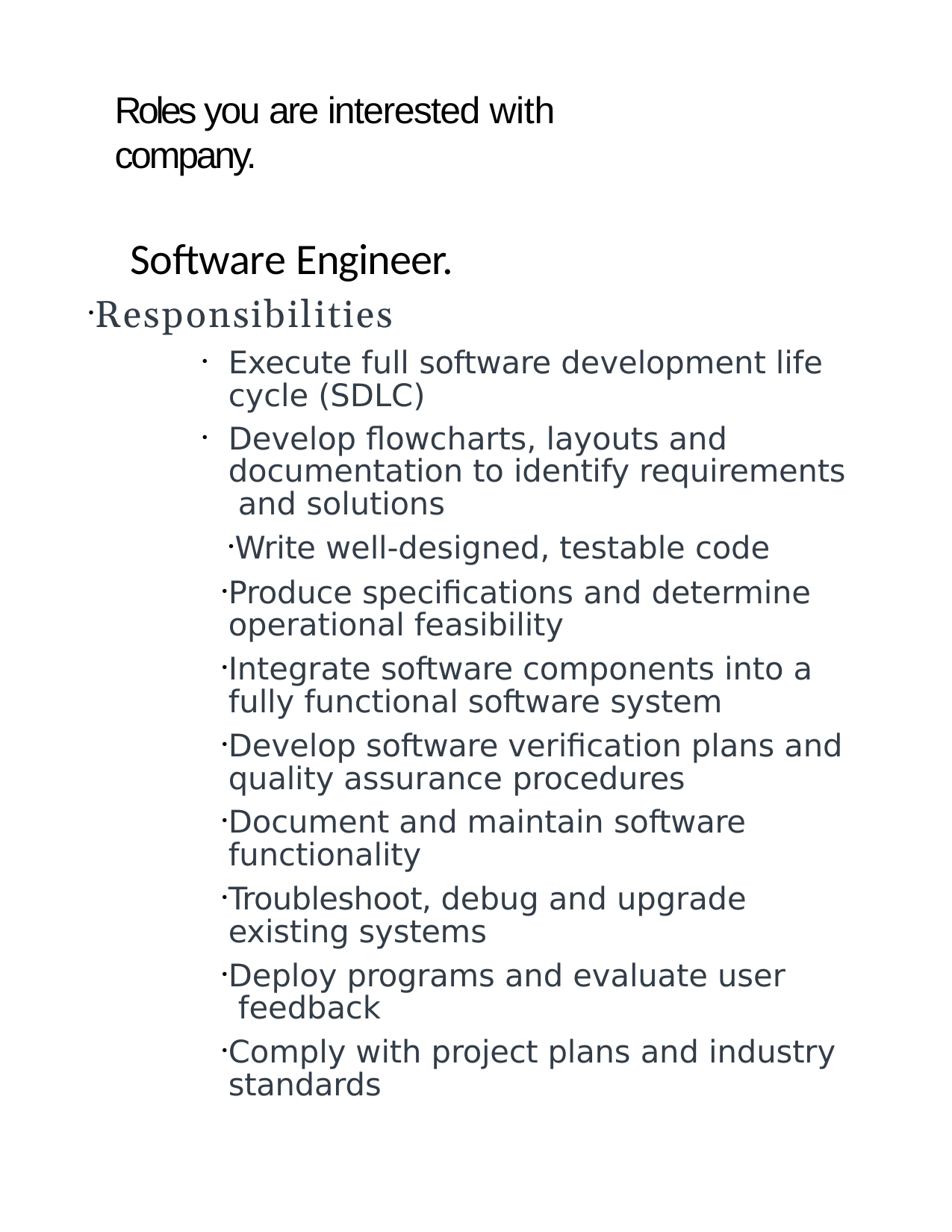

Roles you are interested with company.
# Software Engineer.
Responsibilities
Execute full software development life  cycle (SDLC)
Develop flowcharts, layouts and  documentation to identify requirements  and solutions
Write well-designed, testable code
Produce specifications and determine  operational feasibility
Integrate software components into a  fully functional software system
Develop software verification plans and  quality assurance procedures
Document and maintain software  functionality
Troubleshoot, debug and upgrade  existing systems
Deploy programs and evaluate user  feedback
Comply with project plans and industry  standards